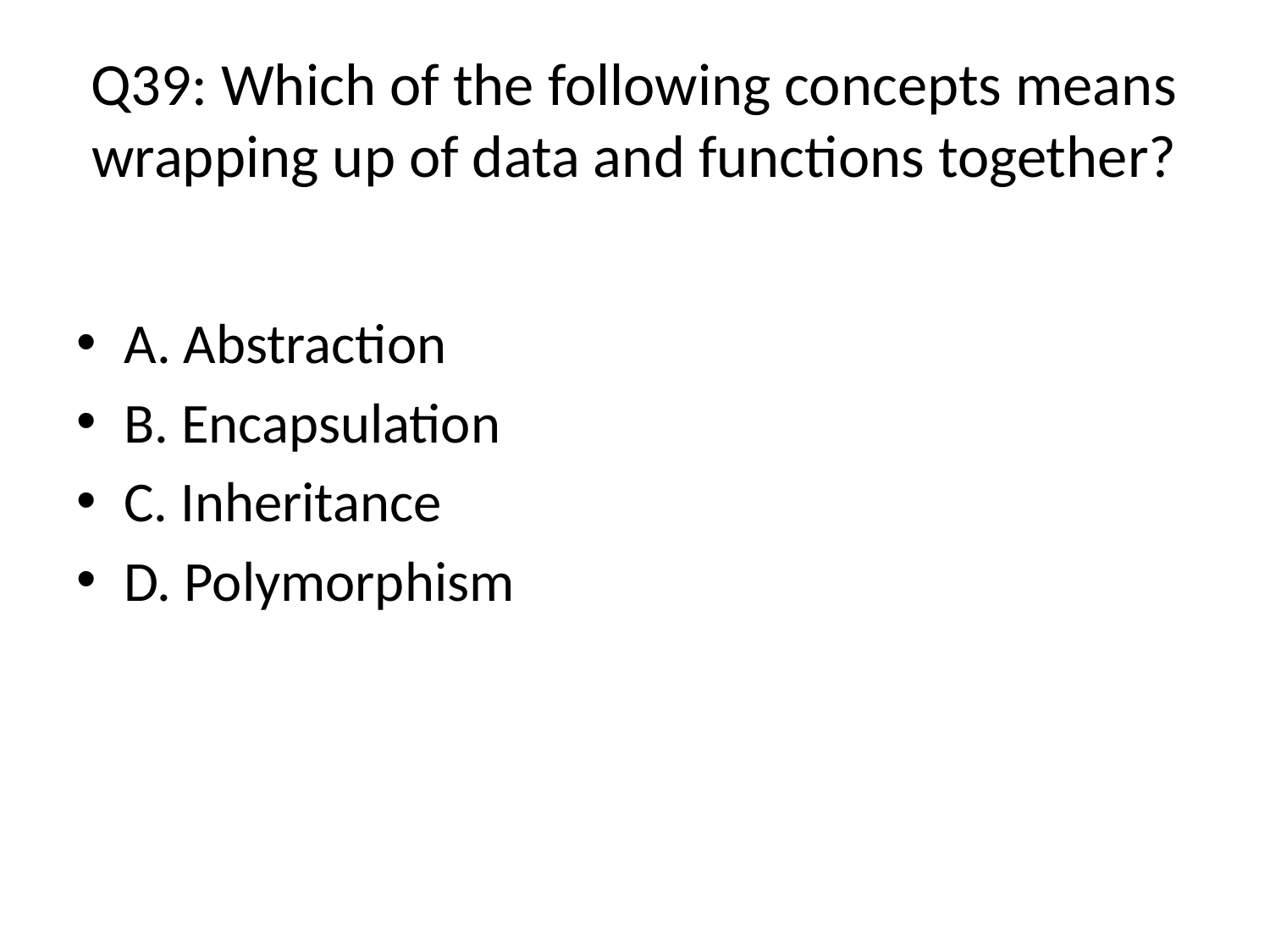

# Q39: Which of the following concepts means wrapping up of data and functions together?

A. Abstraction
B. Encapsulation (Answer)
C. Inheritance
D. Polymorphism